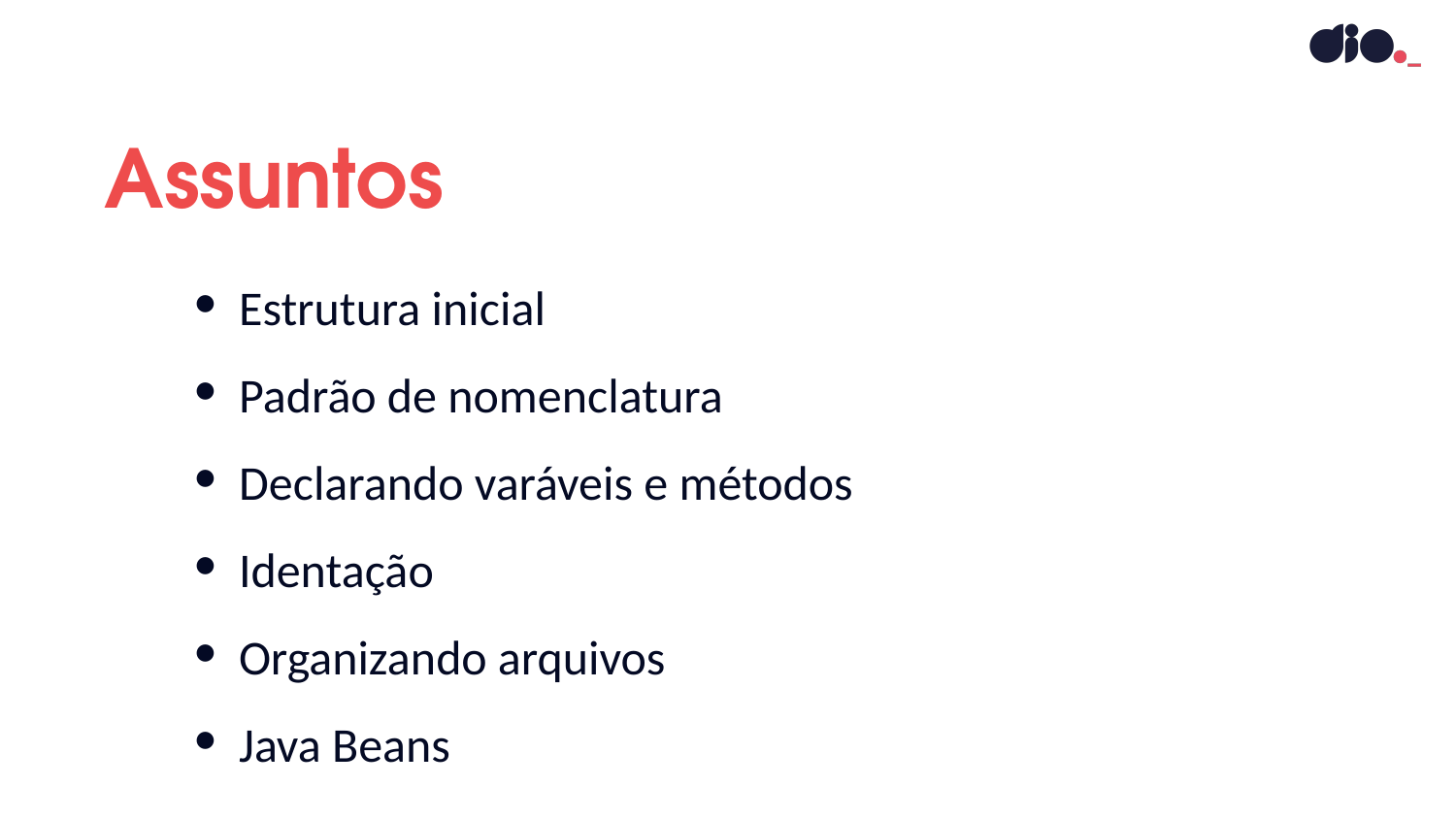

Assuntos
Estrutura inicial
Padrão de nomenclatura
Declarando varáveis e métodos
Identação
Organizando arquivos
Java Beans